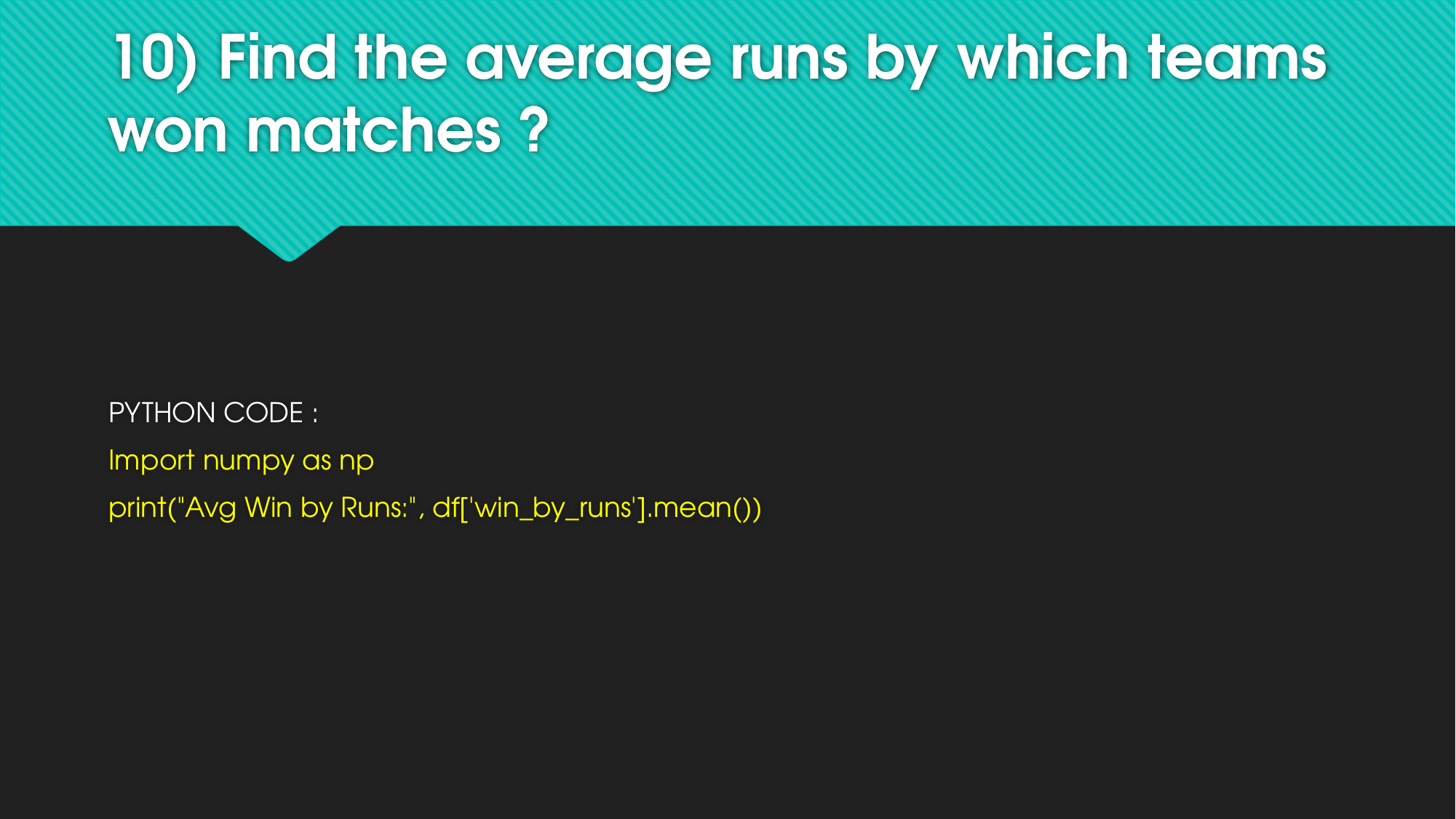

# 10) Find the average runs by which teams won matches ?
PYTHON CODE :
Import numpy as np
print("Avg Win by Runs:", df['win_by_runs'].mean())